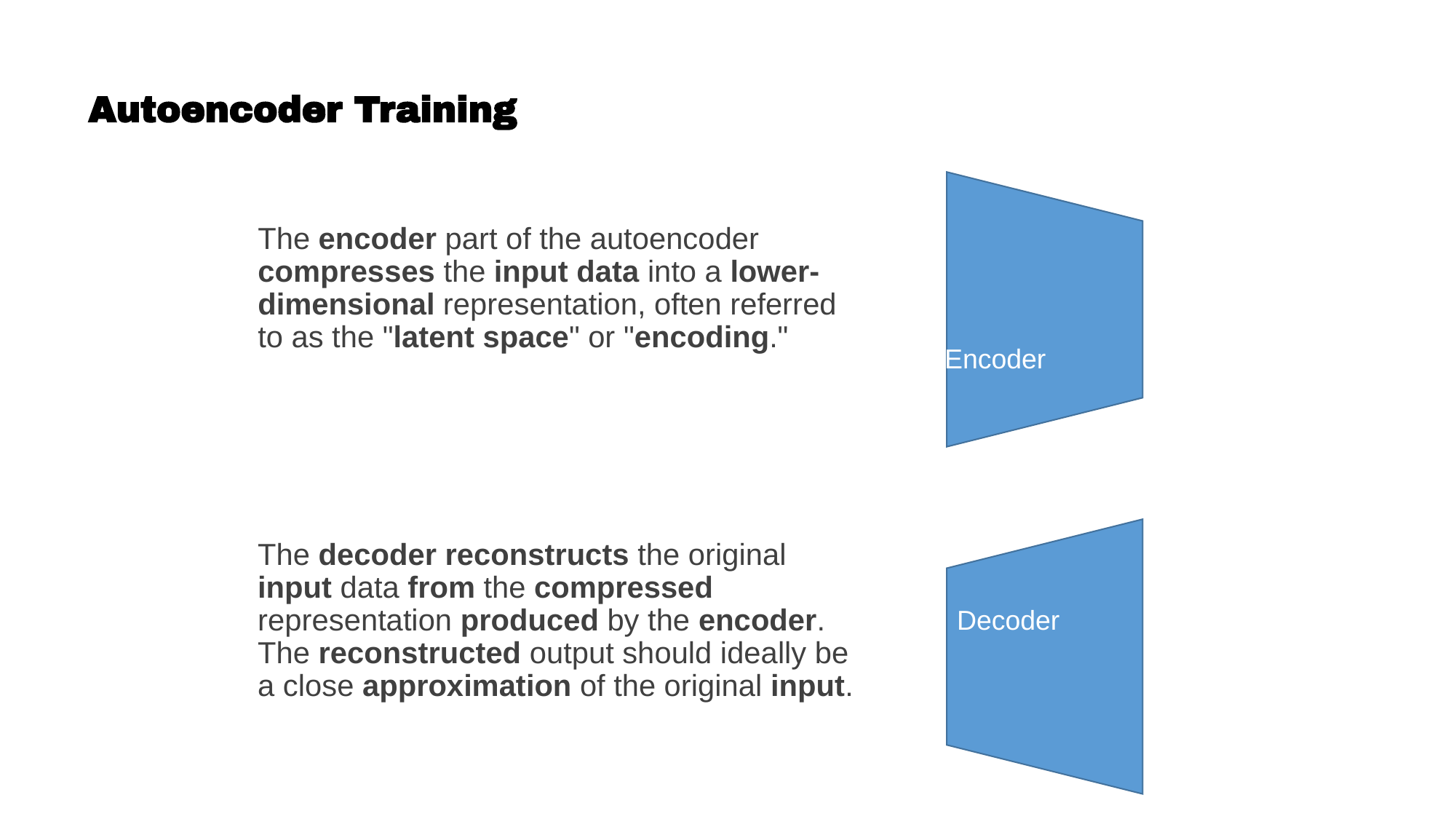

# Autoencoder Training
Encoder
The encoder part of the autoencoder compresses the input data into a lower-dimensional representation, often referred to as the "latent space" or "encoding."
The decoder reconstructs the original input data from the compressed representation produced by the encoder. The reconstructed output should ideally be a close approximation of the original input.
Decoder